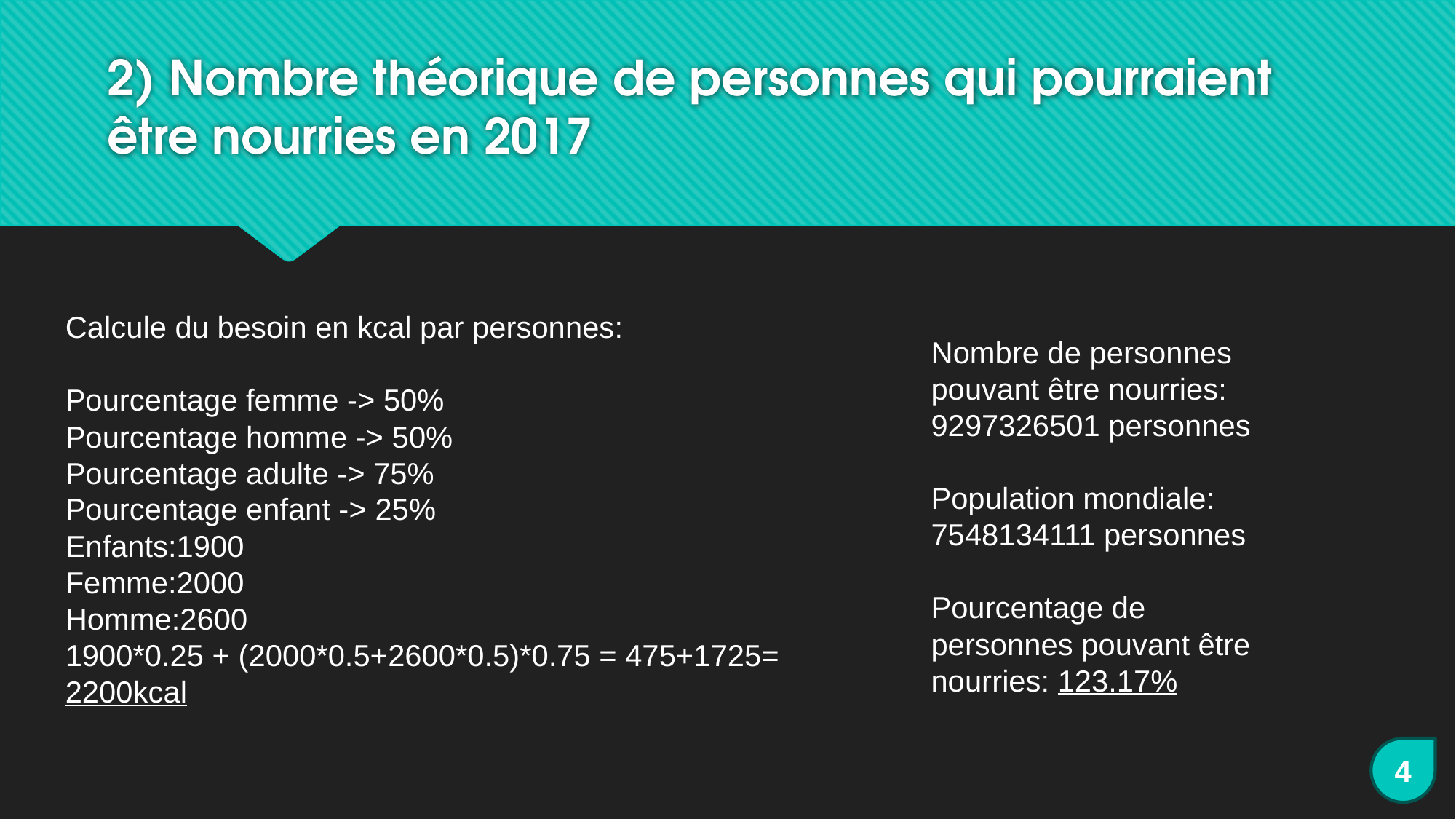

# 2) Nombre théorique de personnes qui pourraient être nourries en 2017
Calcule du besoin en kcal par personnes:

Pourcentage femme -> 50%
Pourcentage homme -> 50%
Pourcentage adulte -> 75%
Pourcentage enfant -> 25%
Enfants:1900
Femme:2000
Homme:2600
1900*0.25 + (2000*0.5+2600*0.5)*0.75 = 475+1725= 2200kcal
Nombre de personnes pouvant être nourries: 9297326501 personnes

Population mondiale: 7548134111 personnes

Pourcentage de personnes pouvant être nourries: 123.17%
4